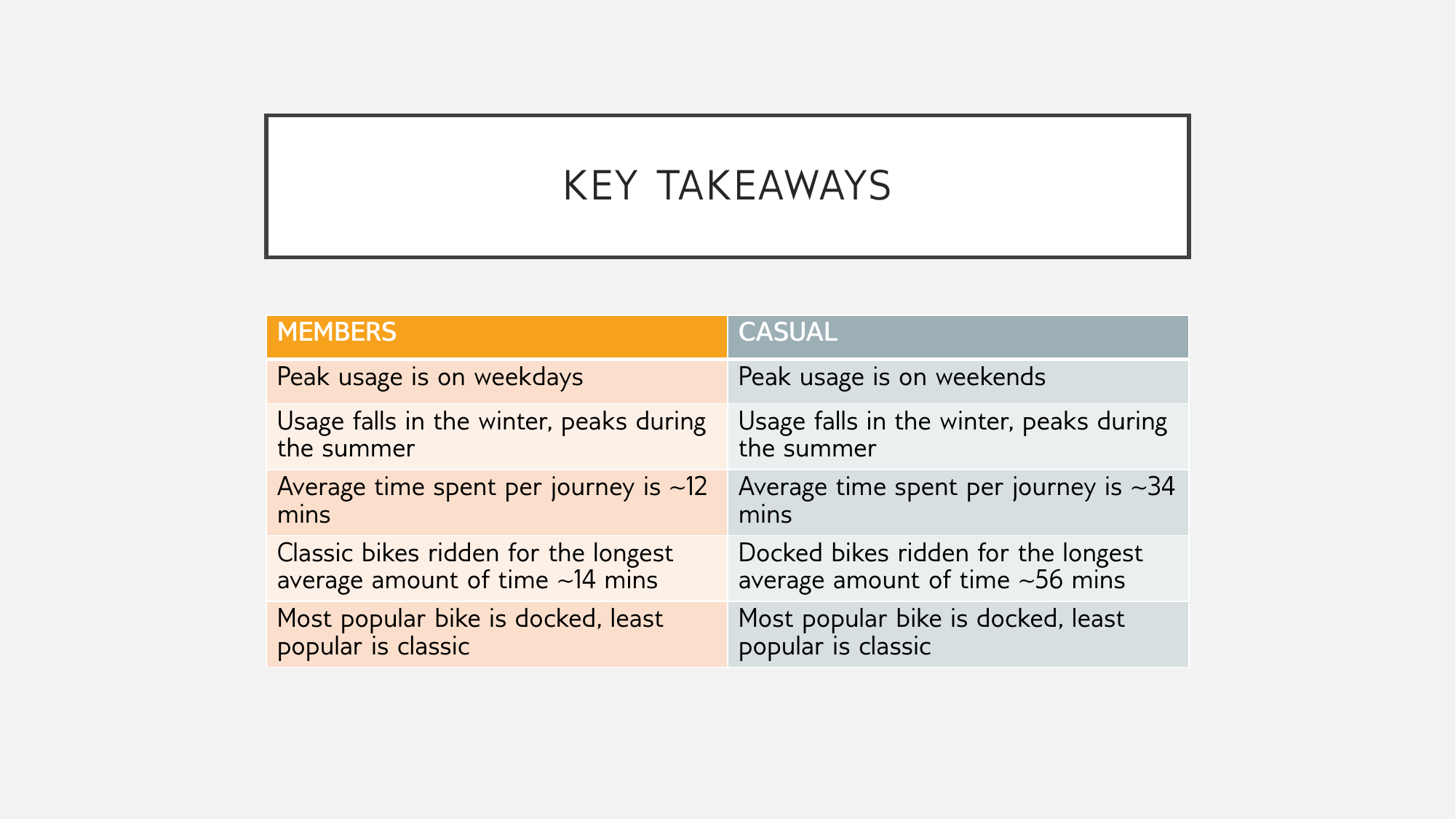

# Key takeaways
| MEMBERS | CASUAL |
| --- | --- |
| Peak usage is on weekdays | Peak usage is on weekends |
| Usage falls in the winter, peaks during the summer | Usage falls in the winter, peaks during the summer |
| Average time spent per journey is ~12 mins | Average time spent per journey is ~34 mins |
| Classic bikes ridden for the longest average amount of time ~14 mins | Docked bikes ridden for the longest average amount of time ~56 mins |
| Most popular bike is docked, least popular is classic | Most popular bike is docked, least popular is classic |